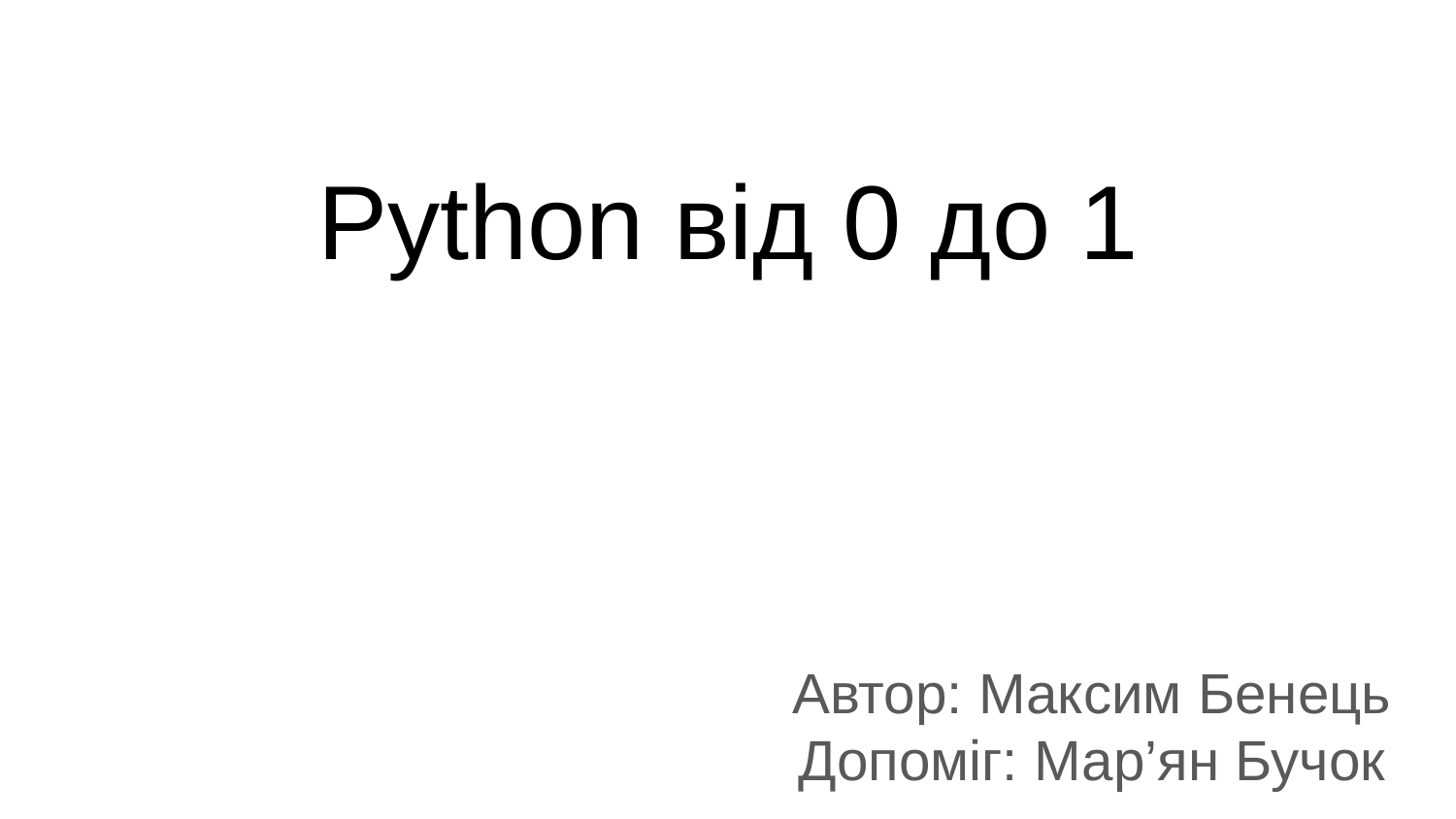

# Python від 0 до 1
Автор: Максим Бенець
Допоміг: Мар’ян Бучок